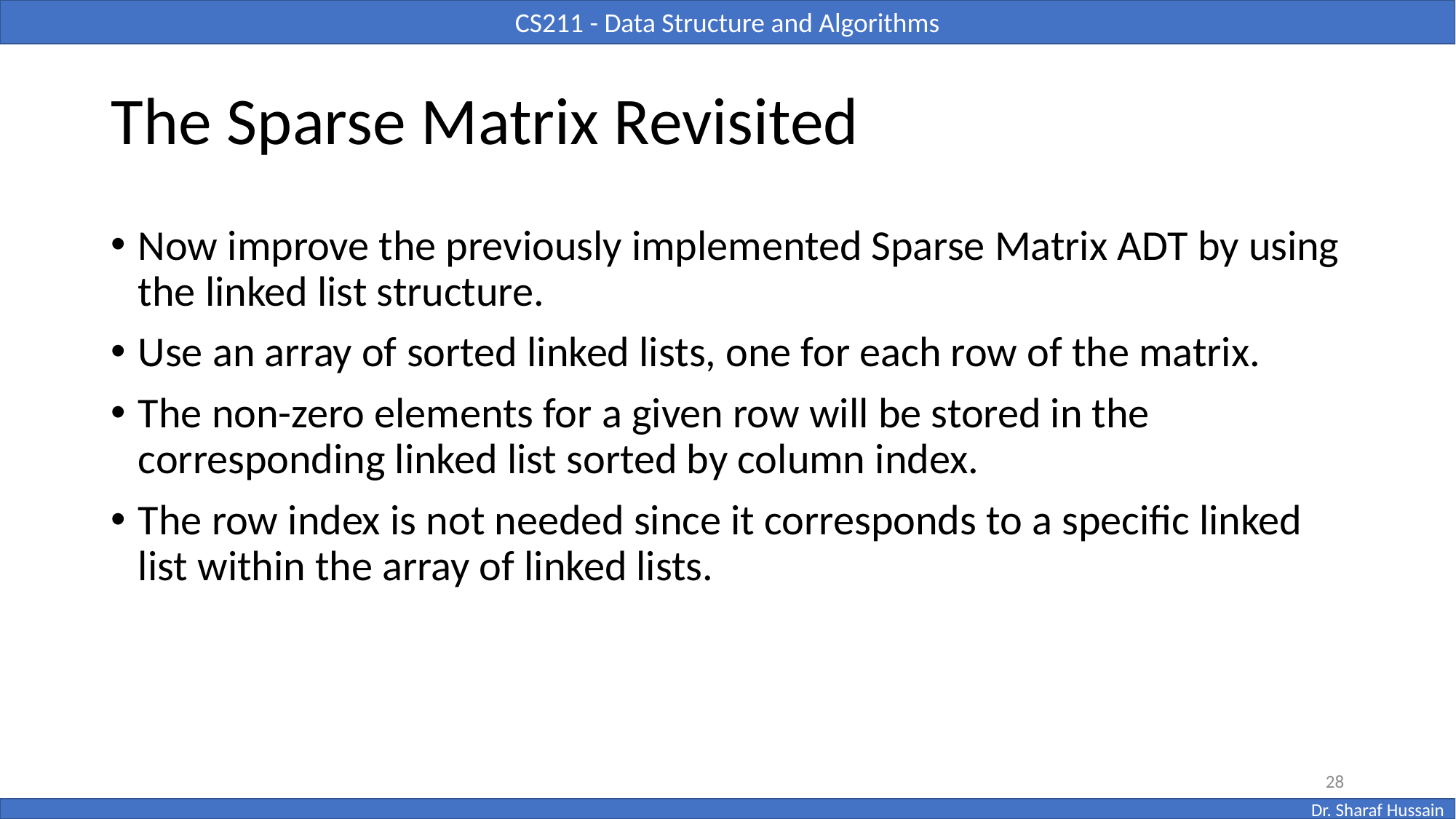

# The Sparse Matrix Revisited
Now improve the previously implemented Sparse Matrix ADT by using the linked list structure.
Use an array of sorted linked lists, one for each row of the matrix.
The non-zero elements for a given row will be stored in the corresponding linked list sorted by column index.
The row index is not needed since it corresponds to a specific linked list within the array of linked lists.

28